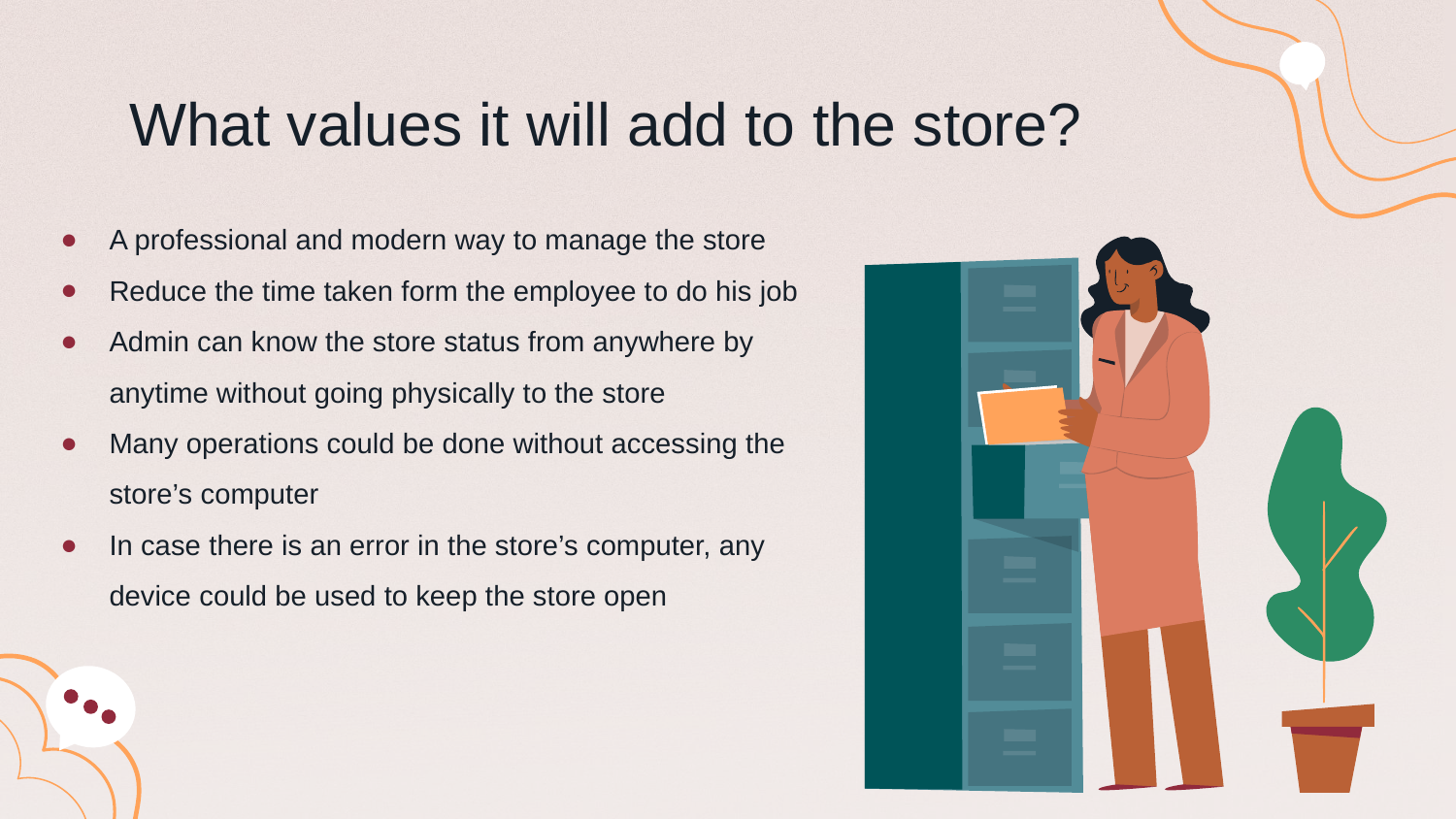

# What values it will add to the store?
A professional and modern way to manage the store
Reduce the time taken form the employee to do his job
Admin can know the store status from anywhere by anytime without going physically to the store
Many operations could be done without accessing the store’s computer
In case there is an error in the store’s computer, any device could be used to keep the store open